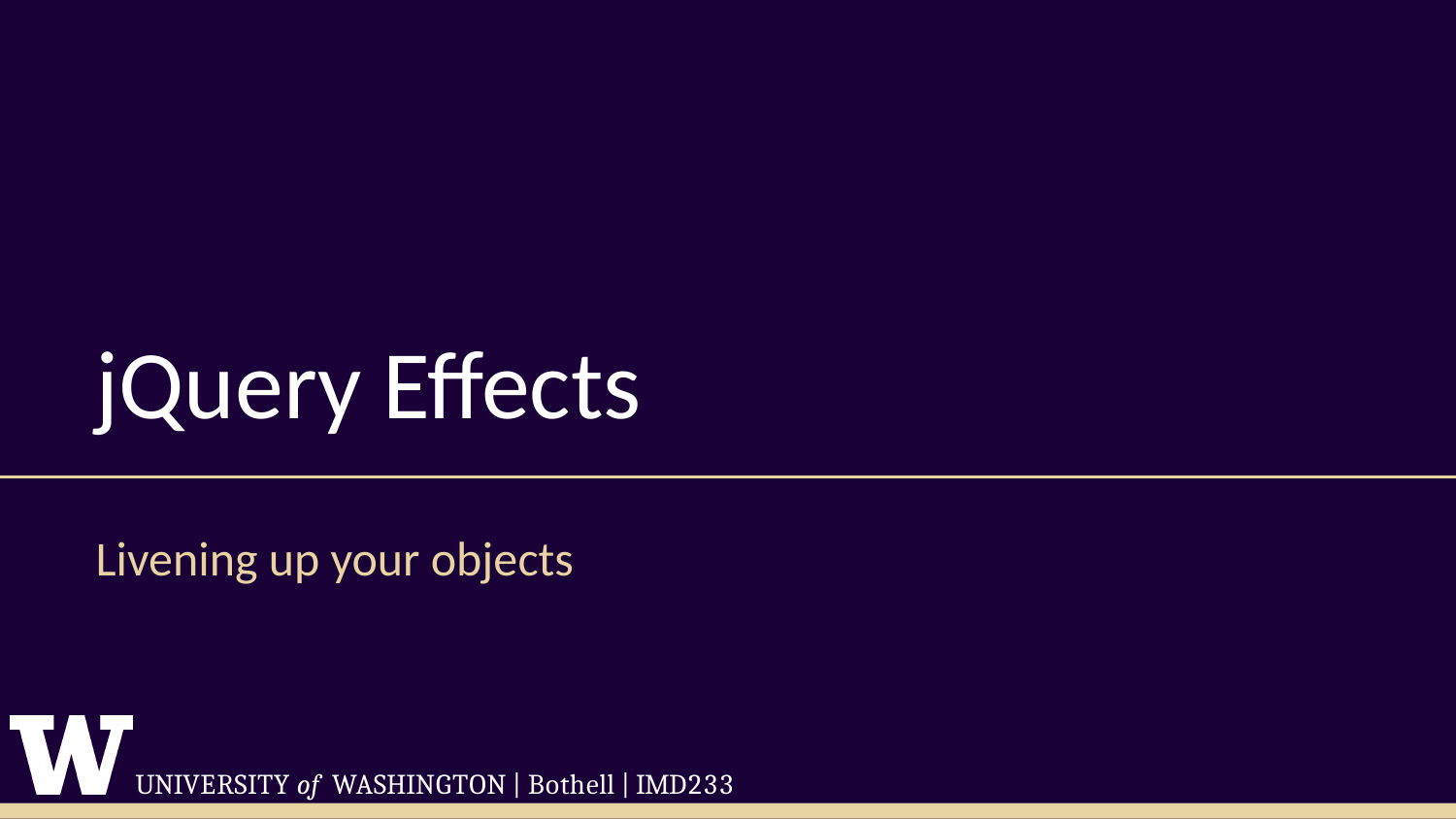

# jQuery Effects
Livening up your objects